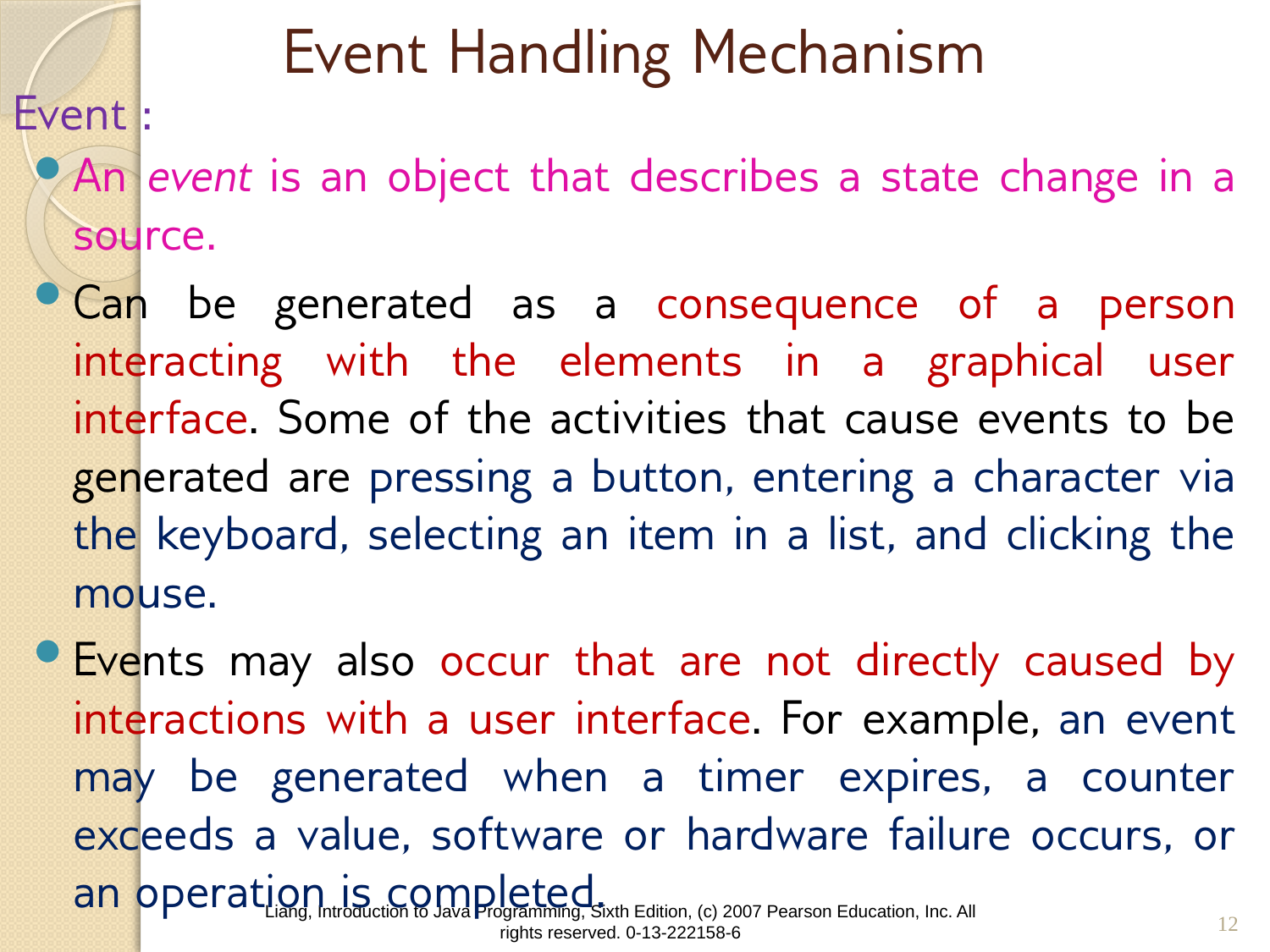

# Event Handling Mechanism
Event :
An event is an object that describes a state change in a source.
Can be generated as a consequence of a person interacting with the elements in a graphical user interface. Some of the activities that cause events to be generated are pressing a button, entering a character via the keyboard, selecting an item in a list, and clicking the mouse.
Events may also occur that are not directly caused by interactions with a user interface. For example, an event may be generated when a timer expires, a counter exceeds a value, software or hardware failure occurs, or an operation is completed.

12